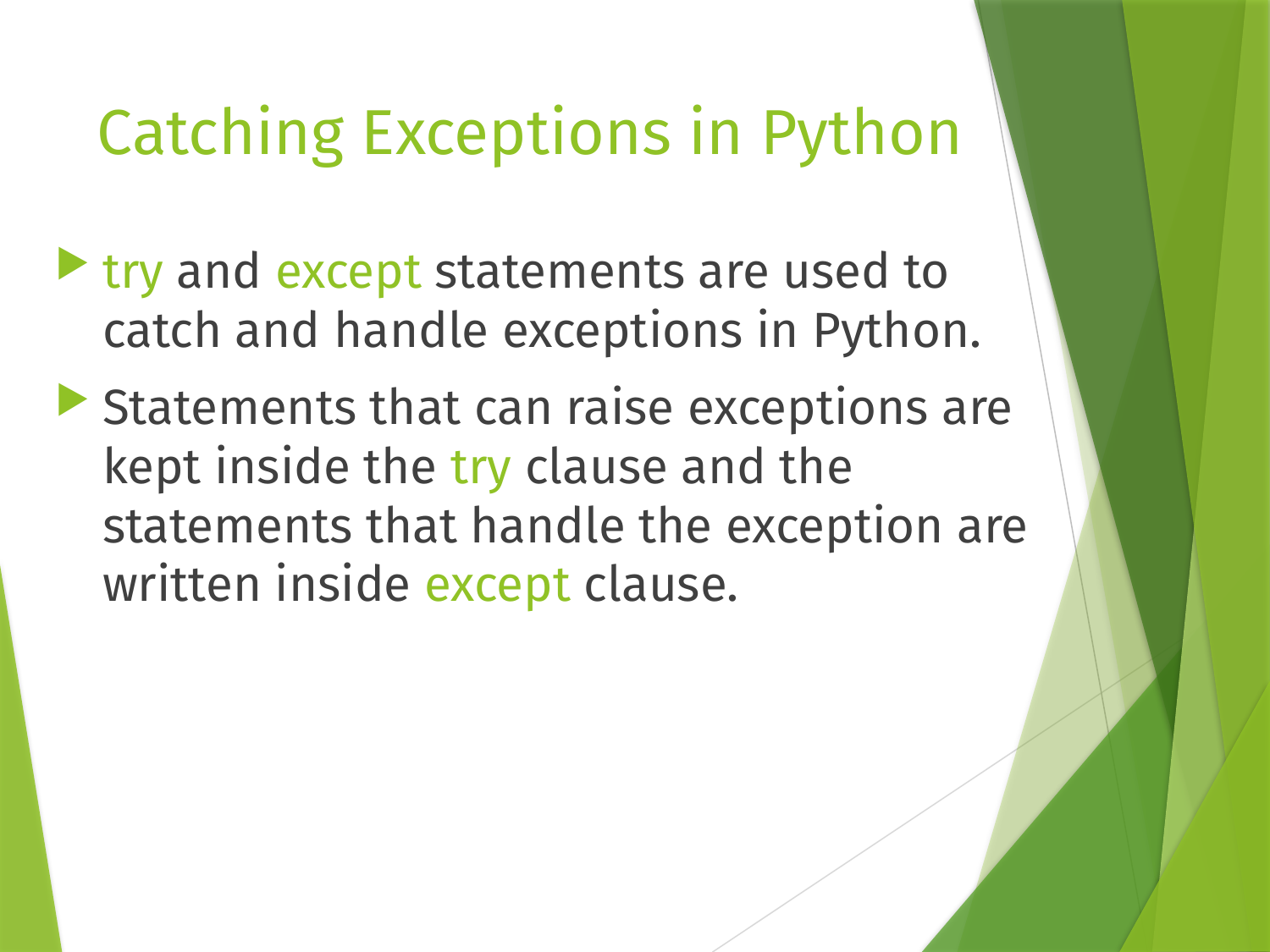

# Catching Exceptions in Python
try and except statements are used to catch and handle exceptions in Python.
Statements that can raise exceptions are kept inside the try clause and the statements that handle the exception are written inside except clause.